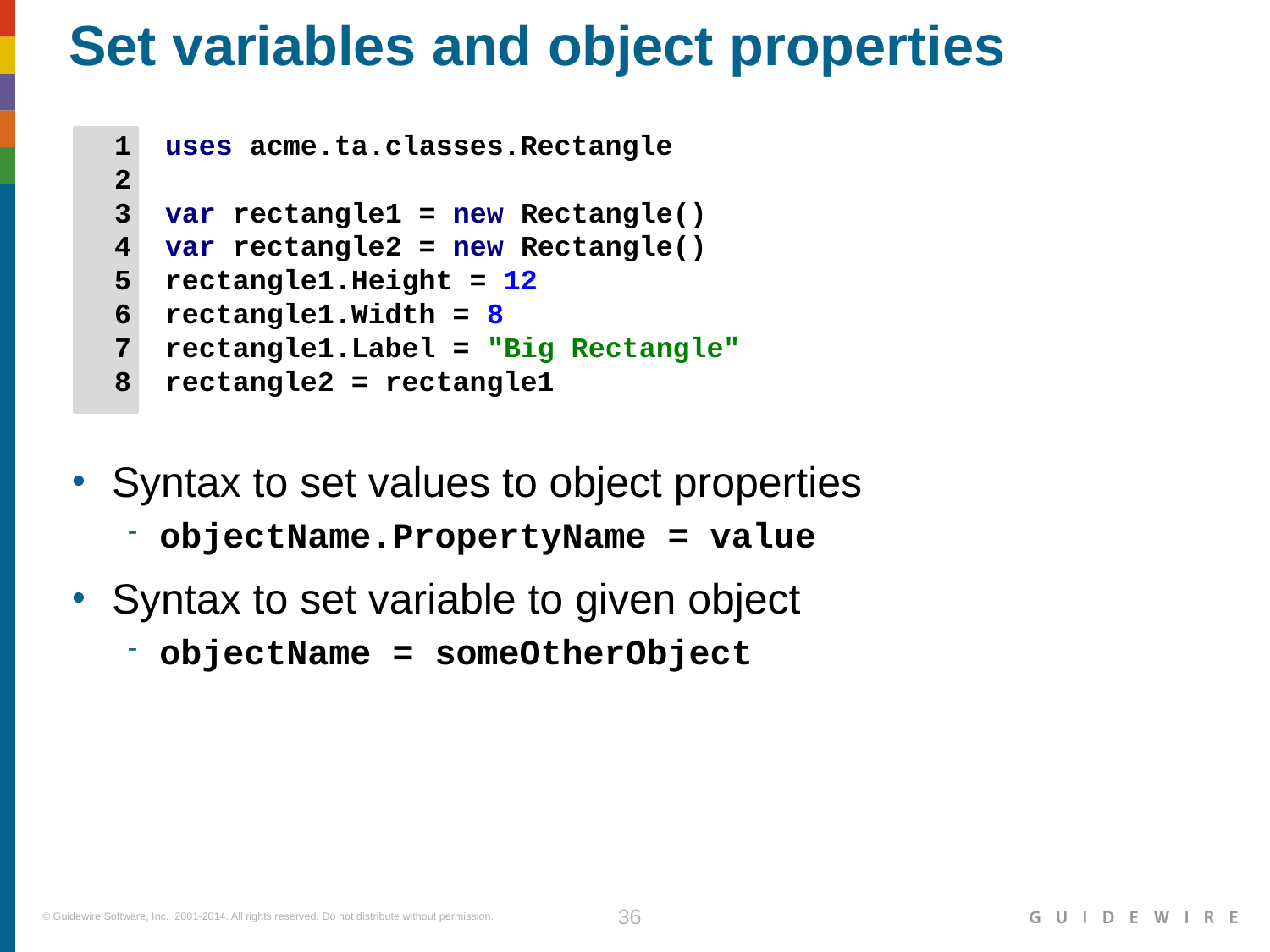

# Set variables and object properties
   1  uses acme.ta.classes.Rectangle
   2
   3  var rectangle1 = new Rectangle()
   4  var rectangle2 = new Rectangle()
   5  rectangle1.Height = 12
   6  rectangle1.Width = 8
   7  rectangle1.Label = "Big Rectangle"
   8  rectangle2 = rectangle1

Syntax to set values to object properties
objectName.PropertyName = value
Syntax to set variable to given object
objectName = someOtherObject